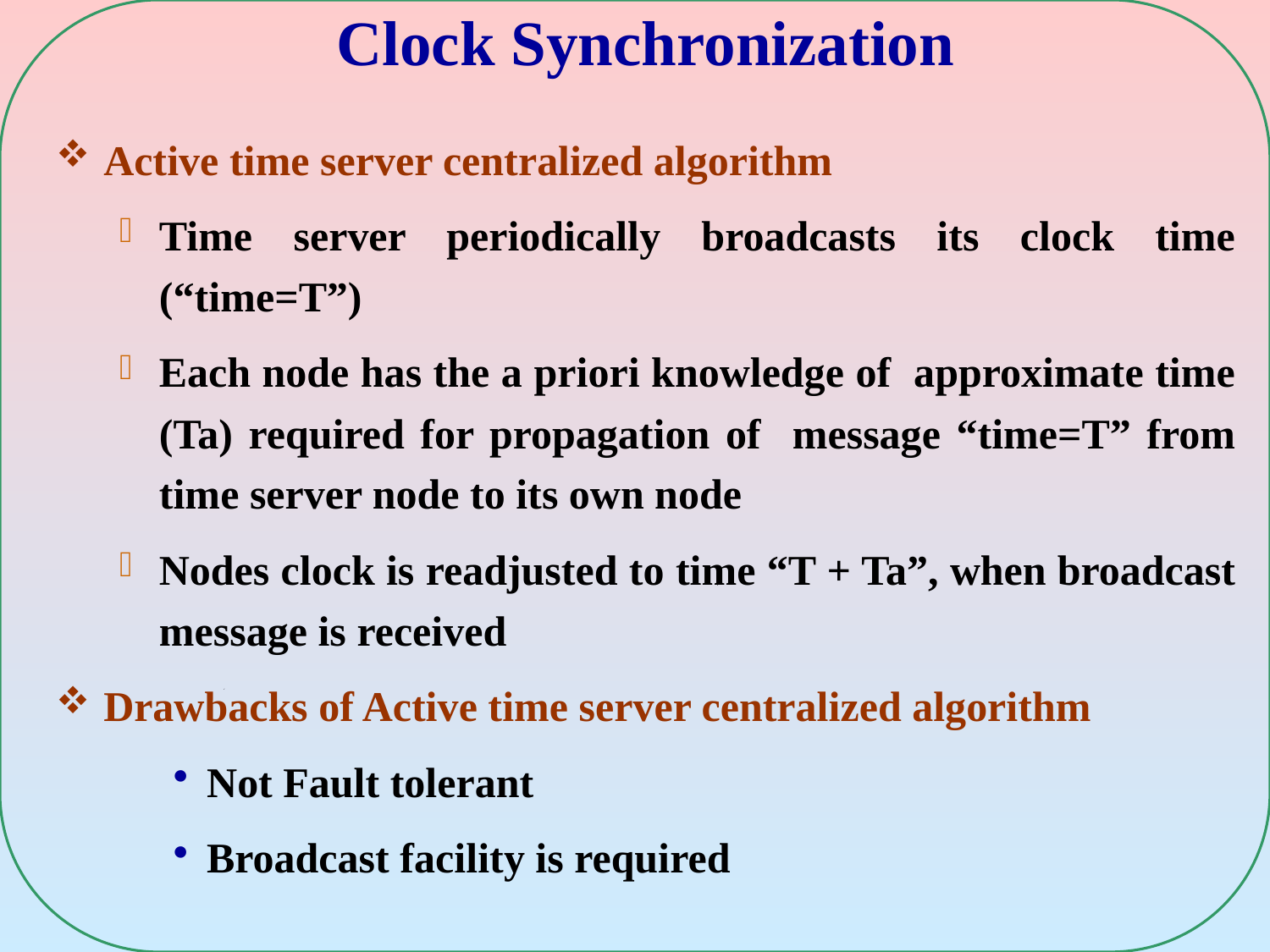

# Clock Synchronization
Active time server centralized algorithm
Time server periodically broadcasts its clock time (“time=T”)
Each node has the a priori knowledge of  approximate time (Ta) required for propagation of  message “time=T” from time server node to its own node
Nodes clock is readjusted to time “T + Ta”, when broadcast message is received
Drawbacks of Active time server centralized algorithm
Not Fault tolerant
Broadcast facility is required